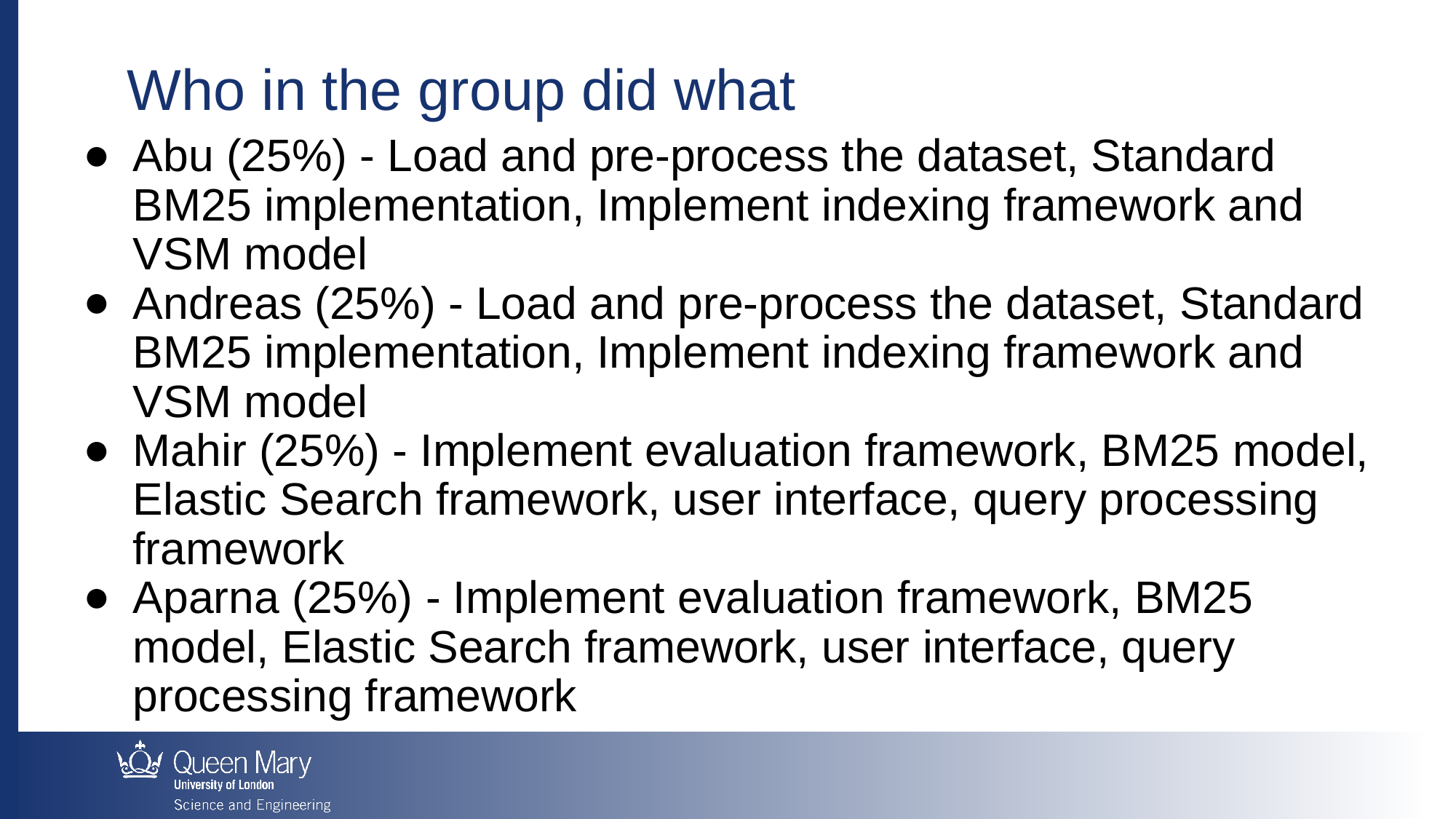

Who in the group did what
Abu (25%) - Load and pre-process the dataset, Standard BM25 implementation, Implement indexing framework and VSM model
Andreas (25%) - Load and pre-process the dataset, Standard BM25 implementation, Implement indexing framework and VSM model
Mahir (25%) - Implement evaluation framework, BM25 model, Elastic Search framework, user interface, query processing framework
Aparna (25%) - Implement evaluation framework, BM25 model, Elastic Search framework, user interface, query processing framework